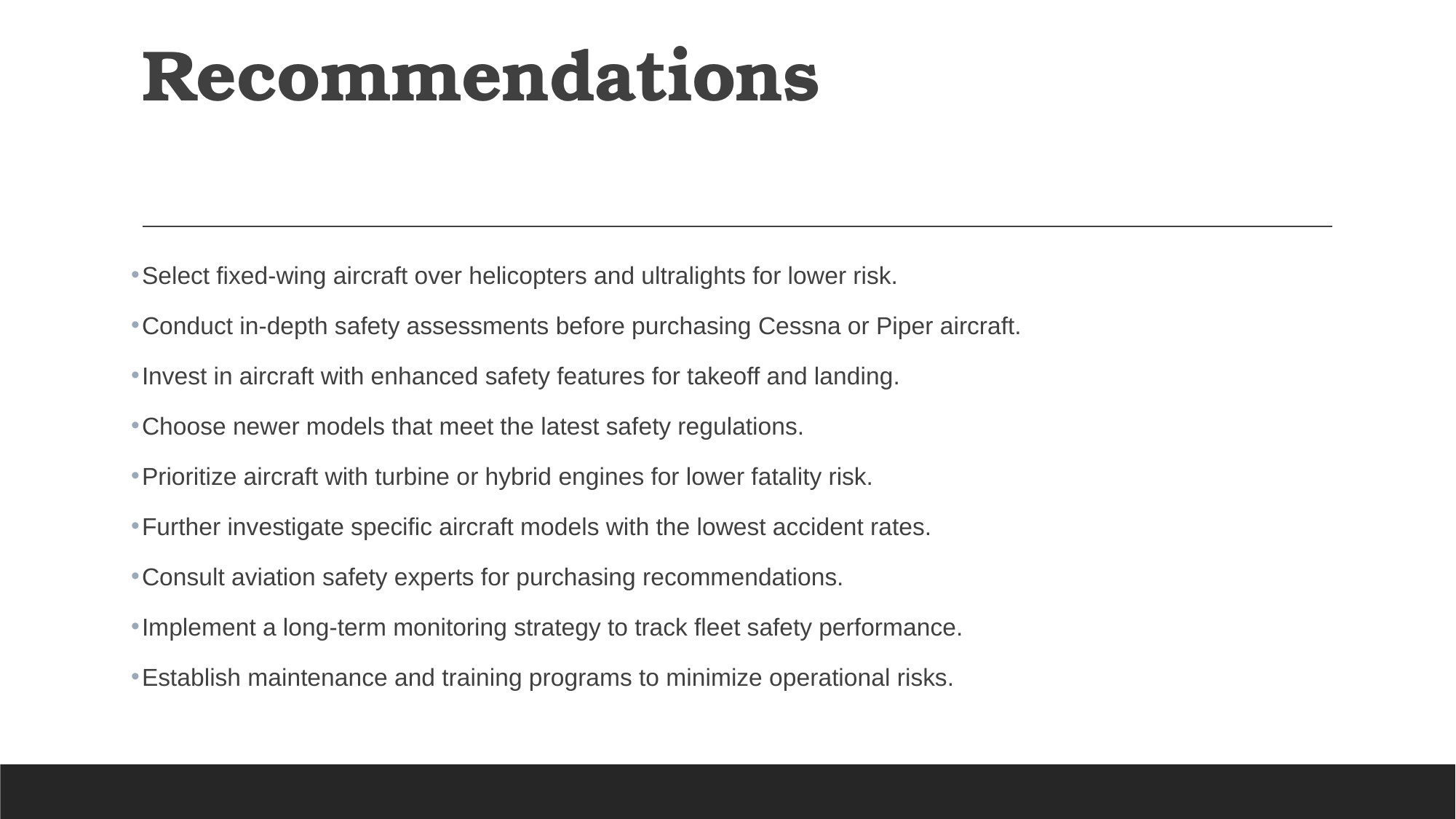

# Recommendations
Select fixed-wing aircraft over helicopters and ultralights for lower risk.
Conduct in-depth safety assessments before purchasing Cessna or Piper aircraft.
Invest in aircraft with enhanced safety features for takeoff and landing.
Choose newer models that meet the latest safety regulations.
Prioritize aircraft with turbine or hybrid engines for lower fatality risk.
Further investigate specific aircraft models with the lowest accident rates.
Consult aviation safety experts for purchasing recommendations.
Implement a long-term monitoring strategy to track fleet safety performance.
Establish maintenance and training programs to minimize operational risks.